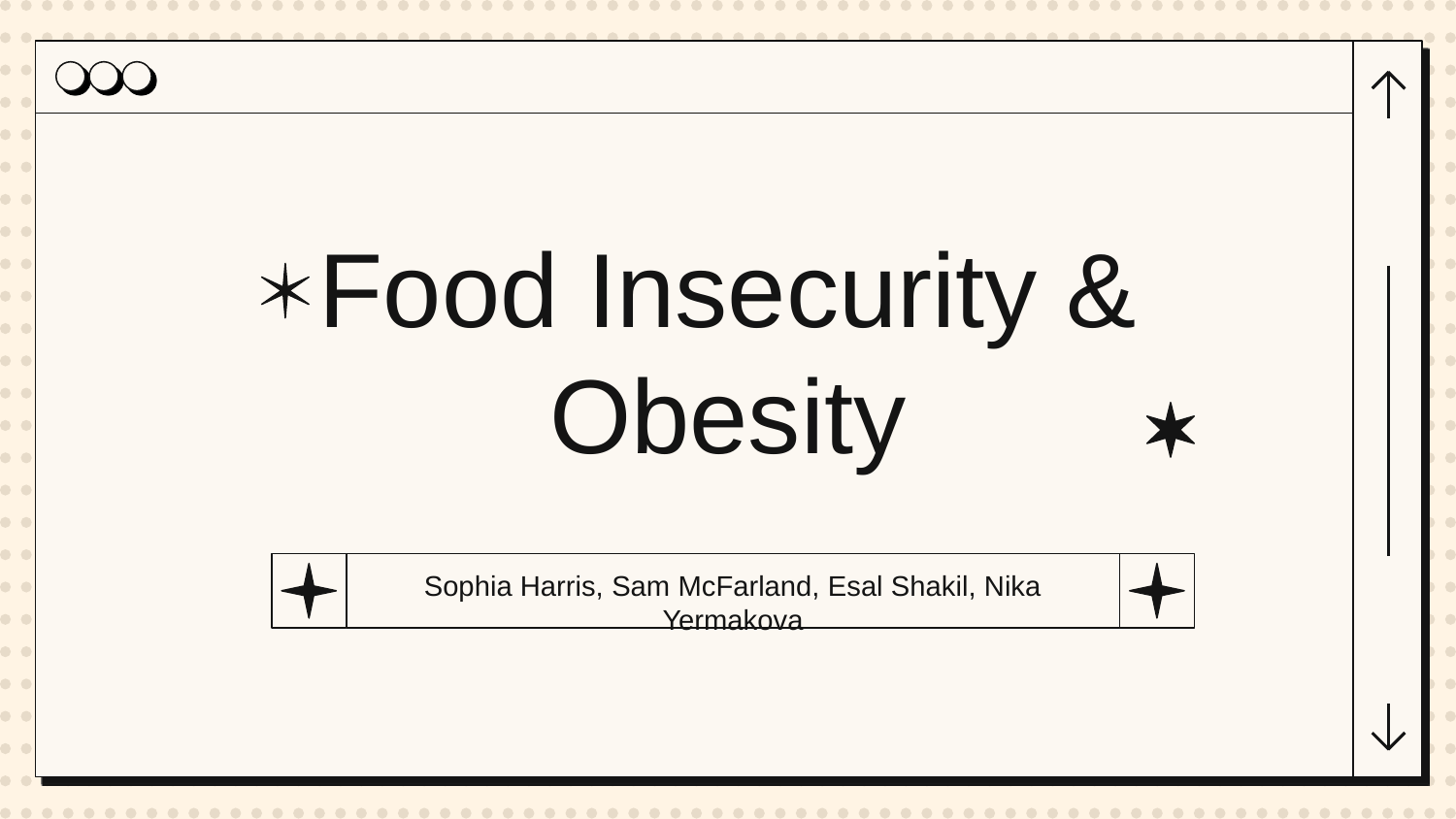

# Food Insecurity & Obesity

Sophia Harris, Sam McFarland, Esal Shakil, Nika Yermakova